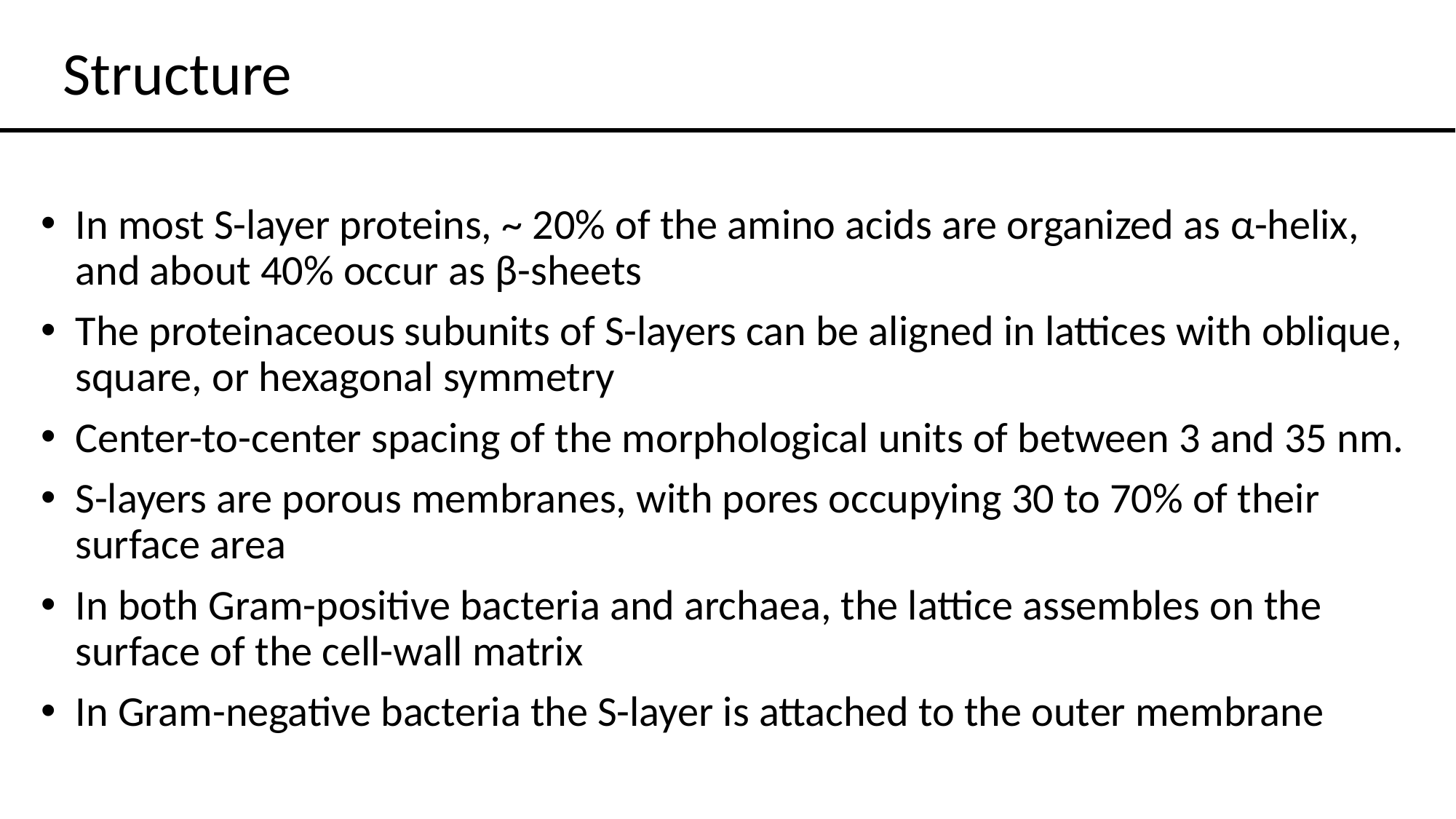

Structure
In most S-layer proteins, ~ 20% of the amino acids are organized as α-helix, and about 40% occur as β-sheets
The proteinaceous subunits of S-layers can be aligned in lattices with oblique, square, or hexagonal symmetry
Center-to-center spacing of the morphological units of between 3 and 35 nm.
S-layers are porous membranes, with pores occupying 30 to 70% of their surface area
In both Gram-positive bacteria and archaea, the lattice assembles on the surface of the cell-wall matrix
In Gram-negative bacteria the S-layer is attached to the outer membrane